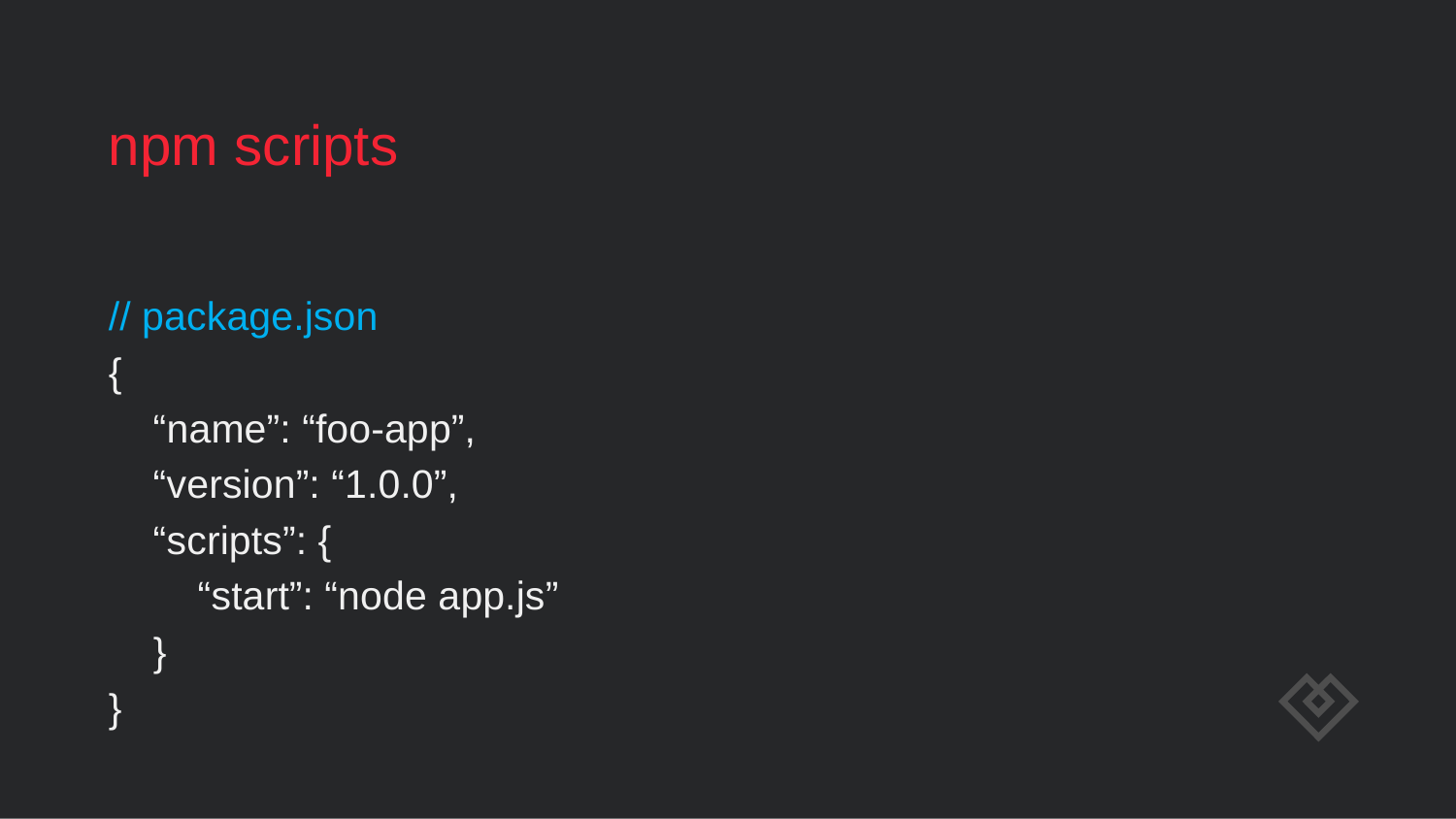

# npm scripts
// package.json
{
    “name”: “foo-app”,
    “version”: “1.0.0”,
    “scripts”: {
        “start”: “node app.js”
    }
}